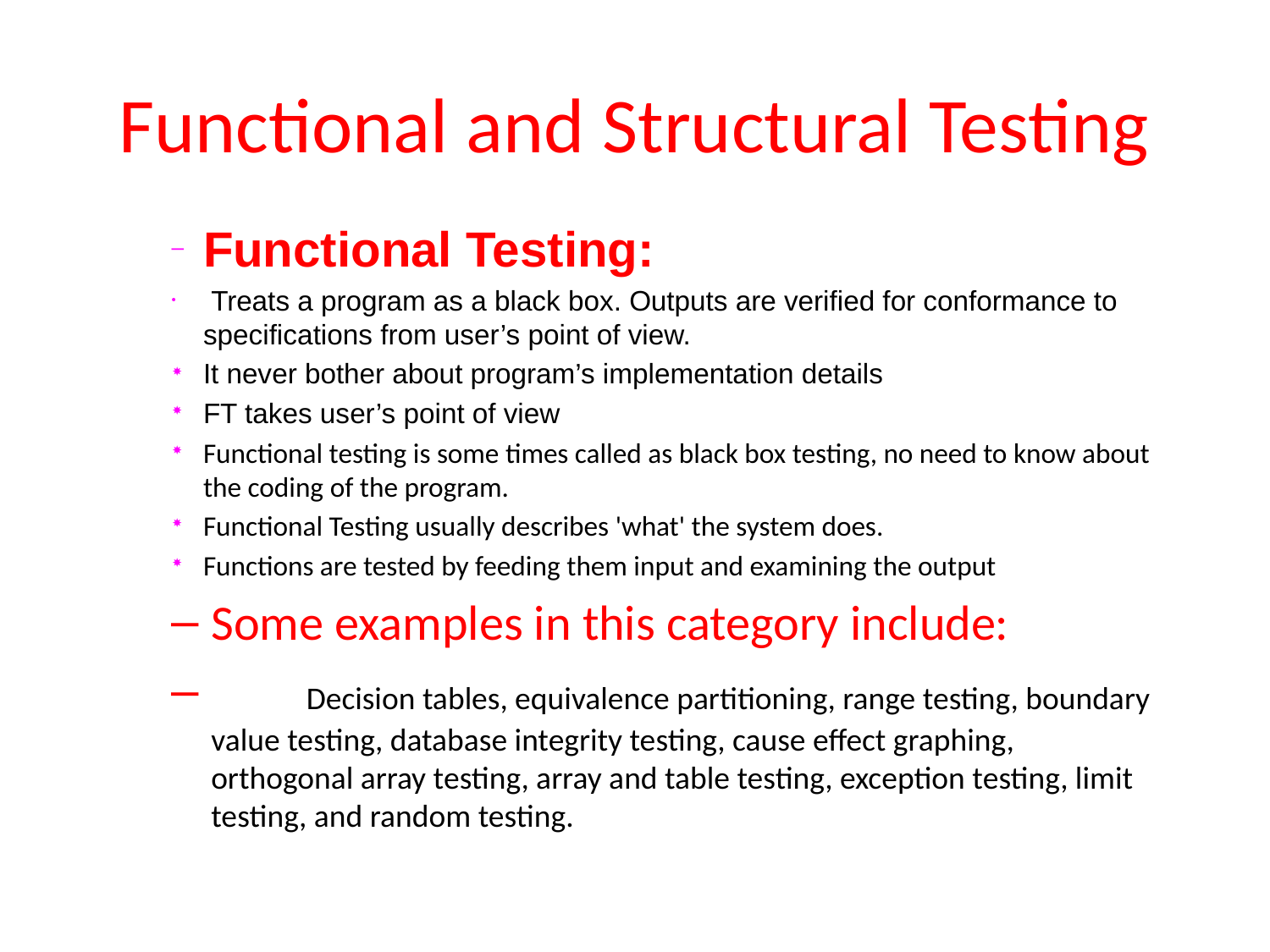

# Functional and Structural Testing
Functional Testing:
 Treats a program as a black box. Outputs are verified for conformance to specifications from user’s point of view.
It never bother about program’s implementation details
FT takes user’s point of view
Functional testing is some times called as black box testing, no need to know about the coding of the program.
Functional Testing usually describes 'what' the system does.
Functions are tested by feeding them input and examining the output
Some examples in this category include:
	Decision tables, equivalence partitioning, range testing, boundary value testing, database integrity testing, cause effect graphing, orthogonal array testing, array and table testing, exception testing, limit testing, and random testing.